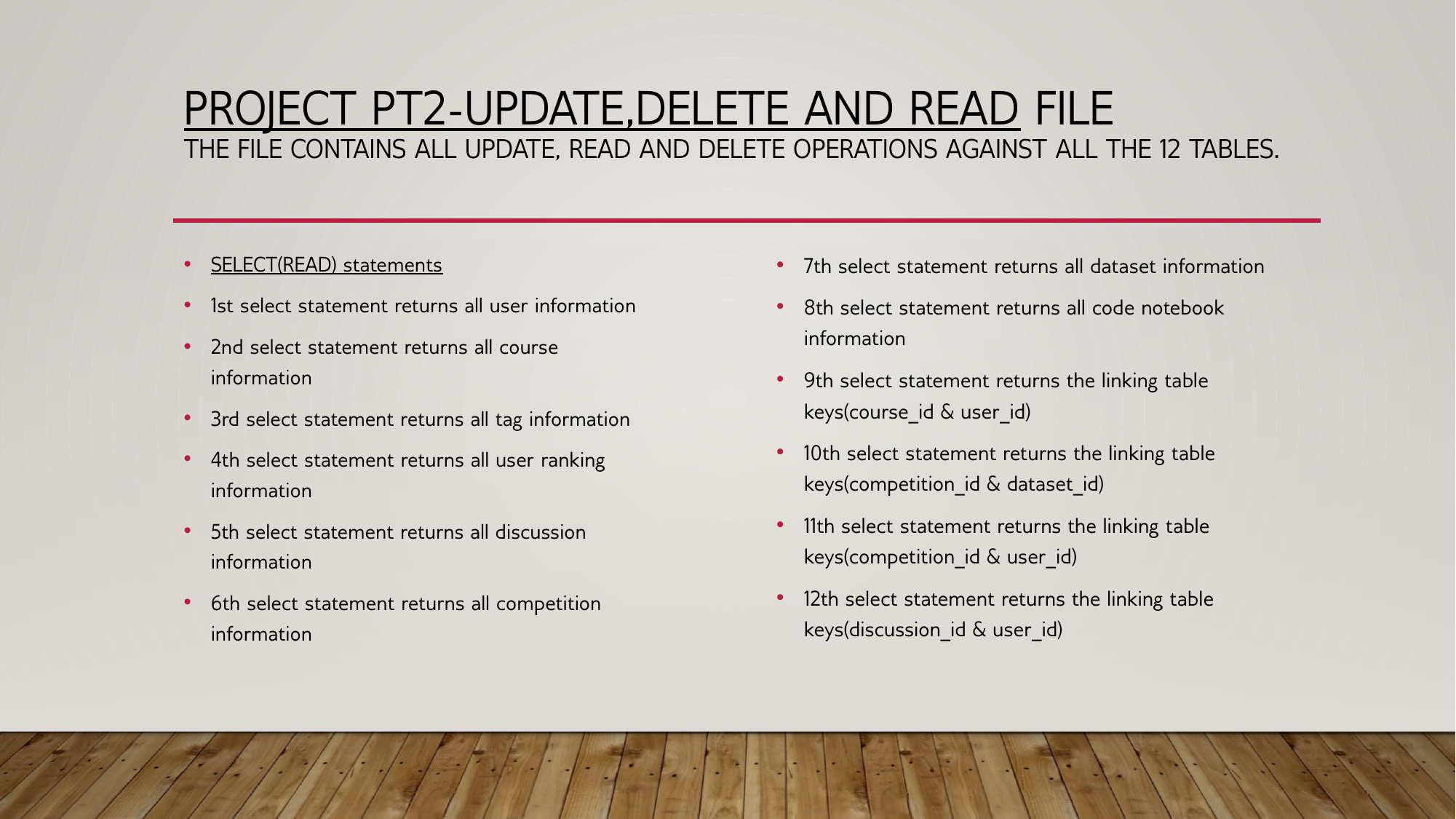

# PROJECT PT2-UPDATE,DELETE AND READ FILE THE FILE CONTAINS ALL UPDATE, READ AND DELETE OPERATIONS AGAINST ALL THE 12 TABLES.
SELECT(READ) statements
1st select statement returns all user information
2nd select statement returns all course information
3rd select statement returns all tag information
4th select statement returns all user ranking information
5th select statement returns all discussion information
6th select statement returns all competition information

7th select statement returns all dataset information
8th select statement returns all code notebook information
9th select statement returns the linking table keys(course_id & user_id)
10th select statement returns the linking table keys(competition_id & dataset_id)
11th select statement returns the linking table keys(competition_id & user_id)
12th select statement returns the linking table keys(discussion_id & user_id)